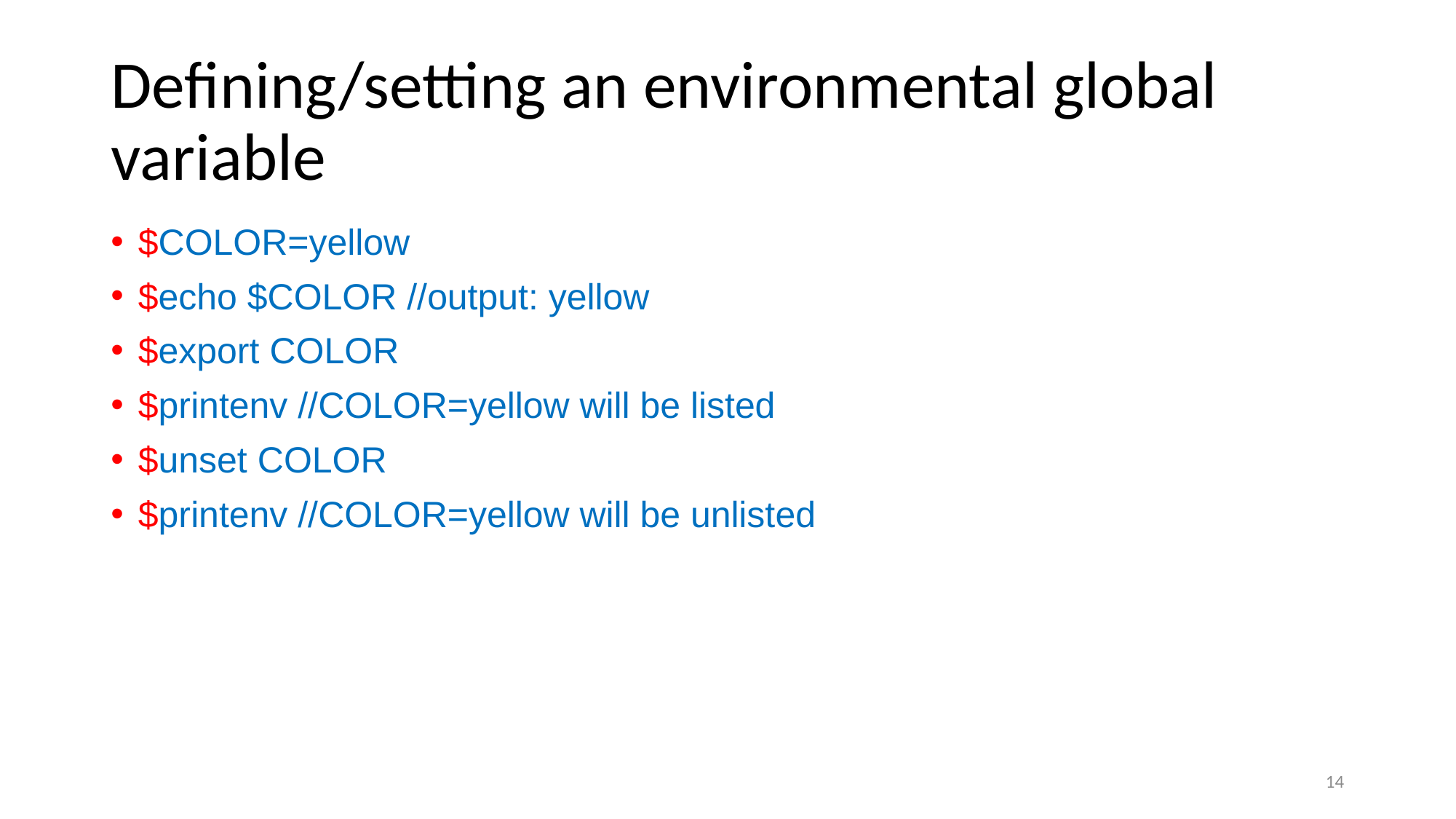

# Defining/setting an environmental global variable
$COLOR=yellow
$echo $COLOR //output: yellow
$export COLOR
$printenv //COLOR=yellow will be listed
$unset COLOR
$printenv //COLOR=yellow will be unlisted

14